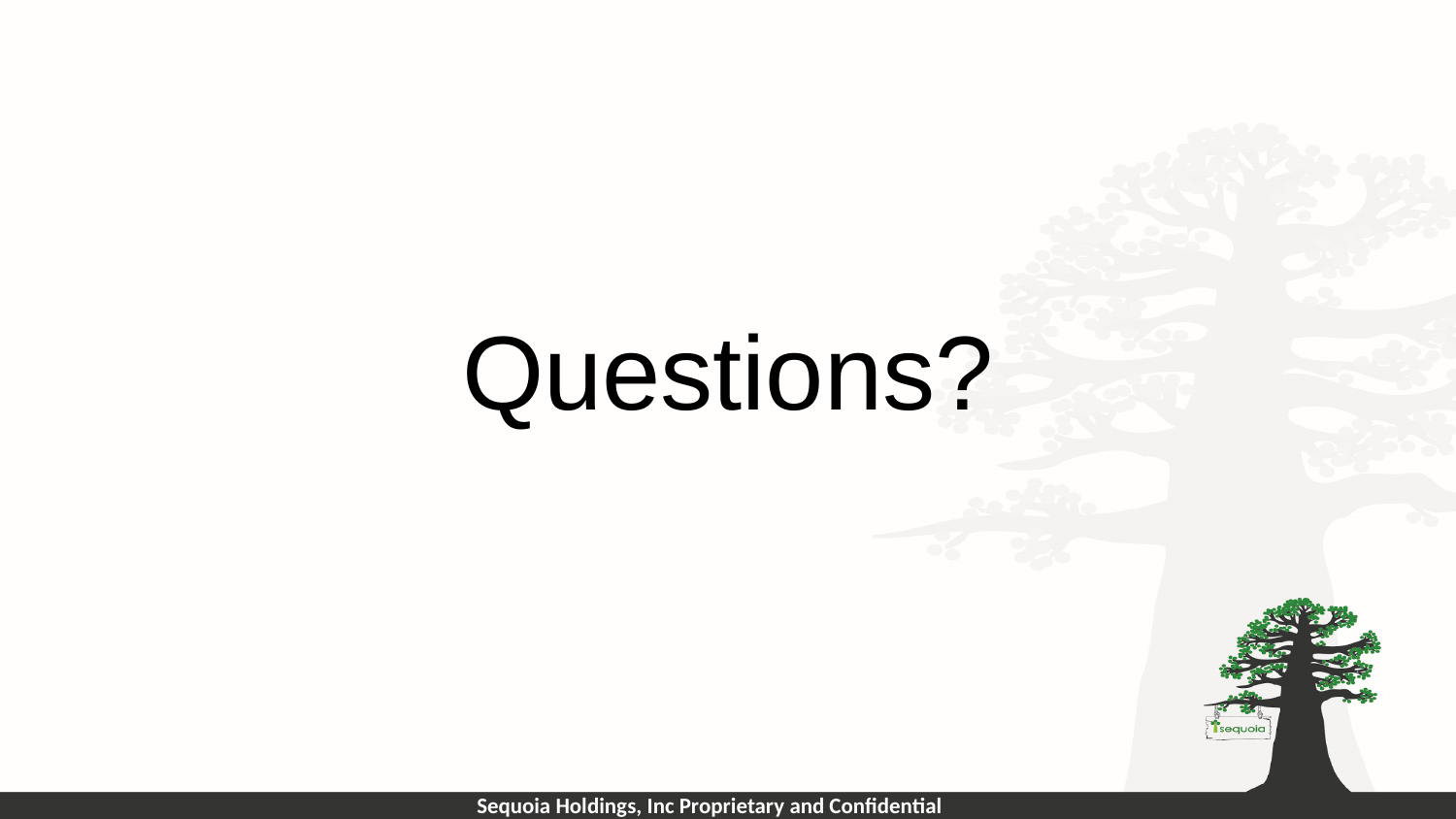

# Questions?
Sequoia Holdings, Inc Proprietary and Confidential